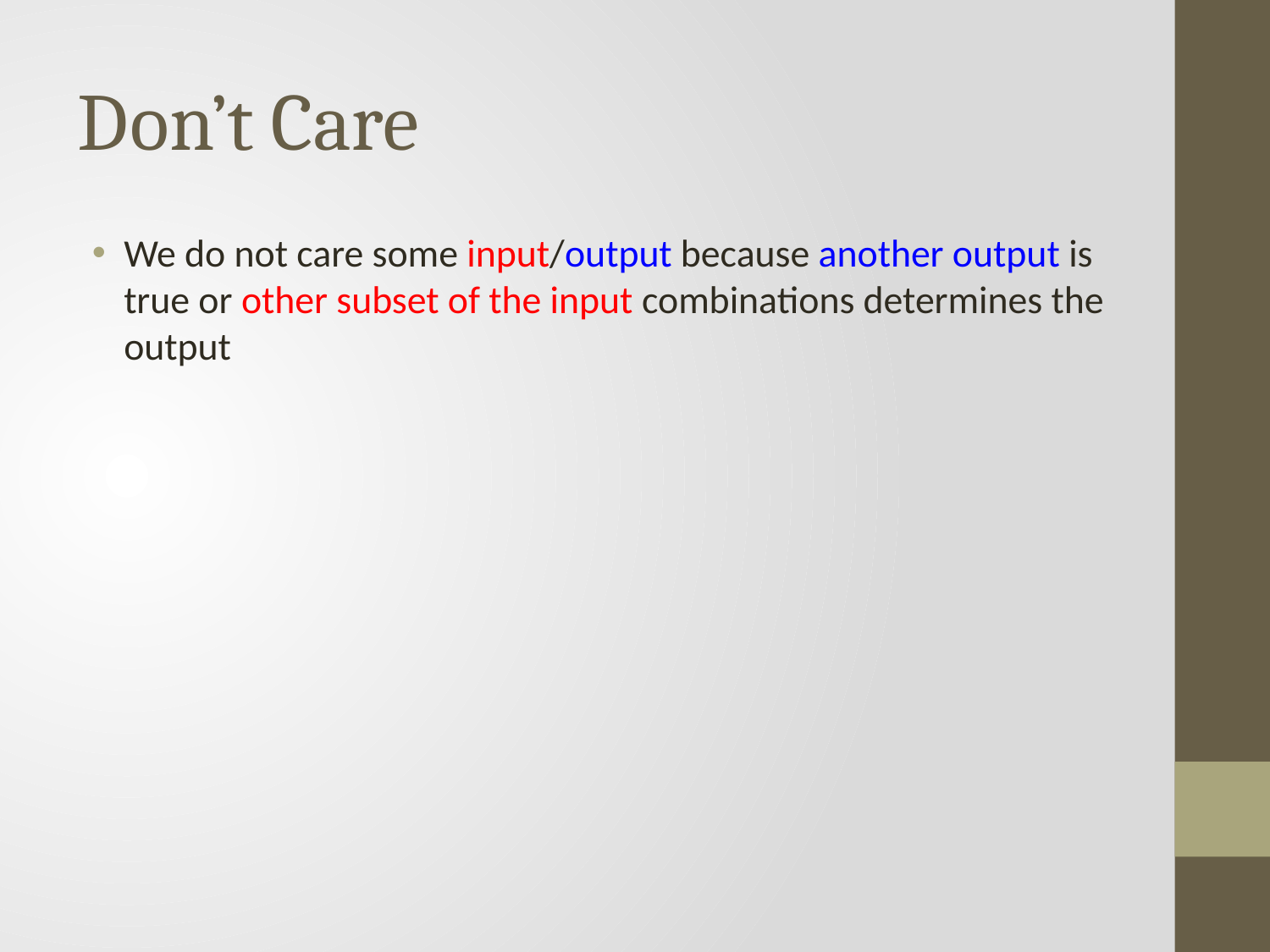

# Don’t Care
We do not care some input/output because another output is true or other subset of the input combinations determines the output